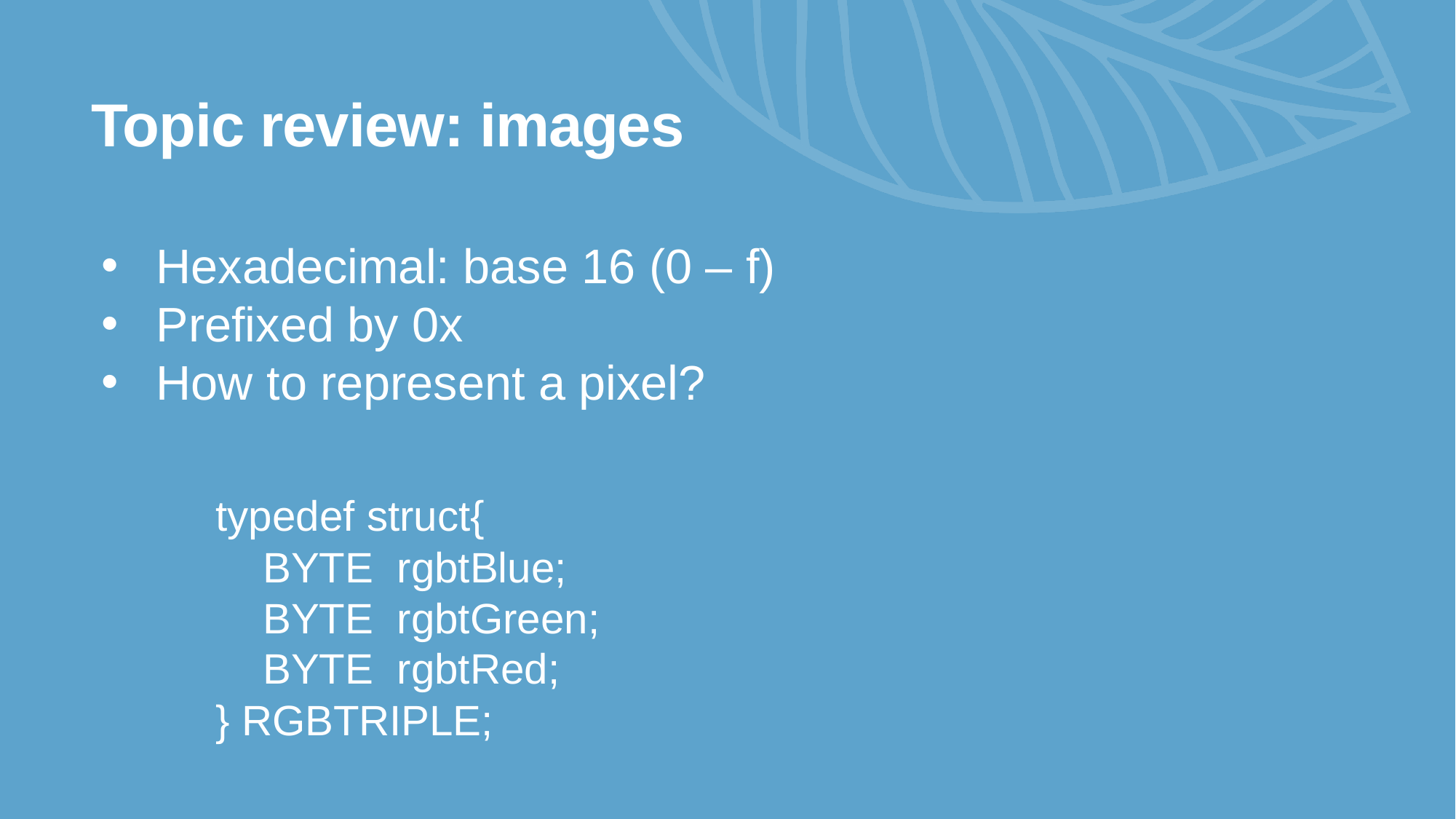

# Topic review: images

Hexadecimal: base 16 (0 – f)
Prefixed by 0x
How to represent a pixel?
typedef struct{
    BYTE  rgbtBlue;
    BYTE  rgbtGreen;
    BYTE  rgbtRed;
} RGBTRIPLE;